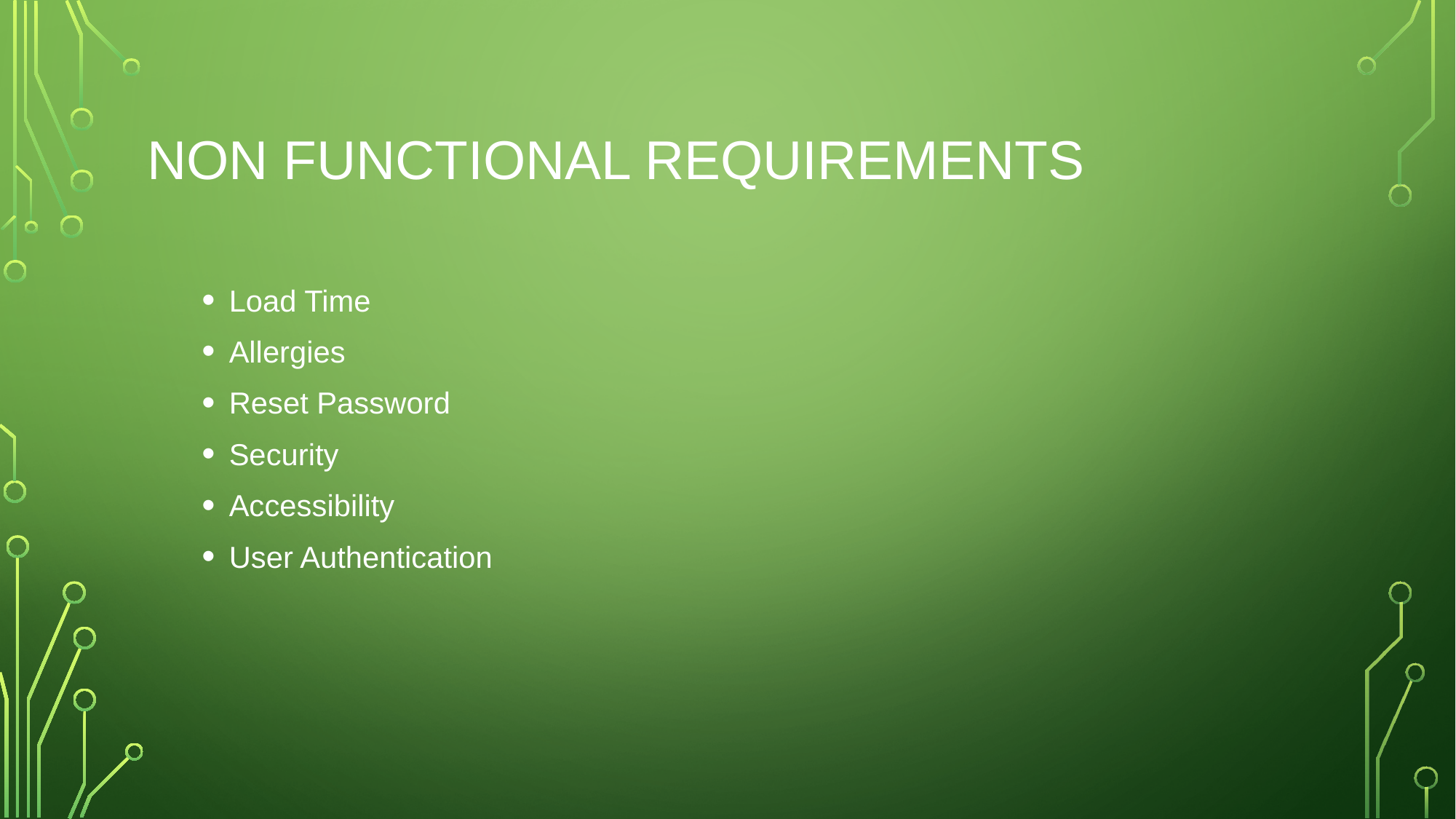

# Non Functional Requirements
Load Time
Allergies
Reset Password
Security
Accessibility
User Authentication